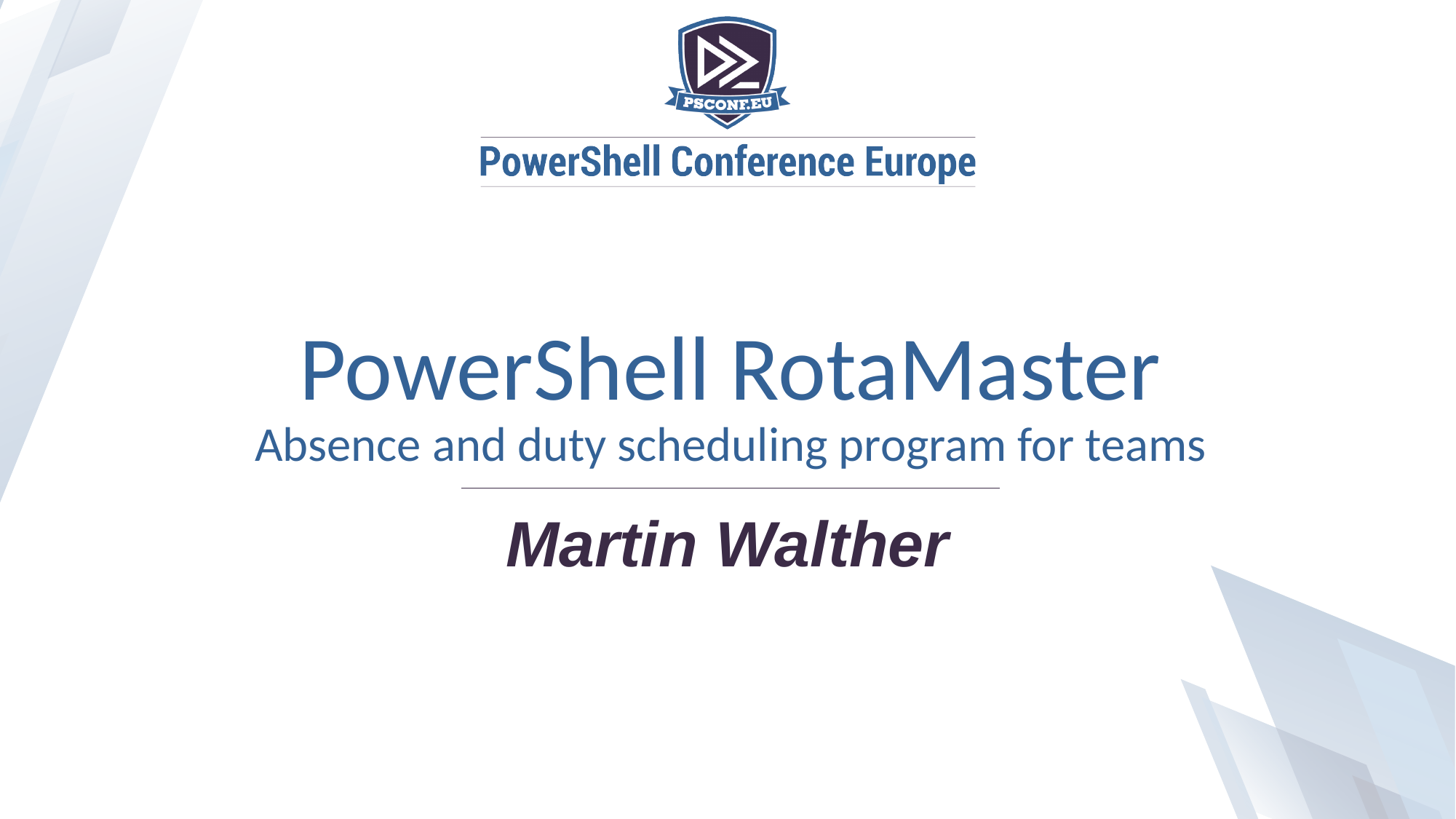

PowerShell RotaMaster
Absence and duty scheduling program for teams
Martin Walther